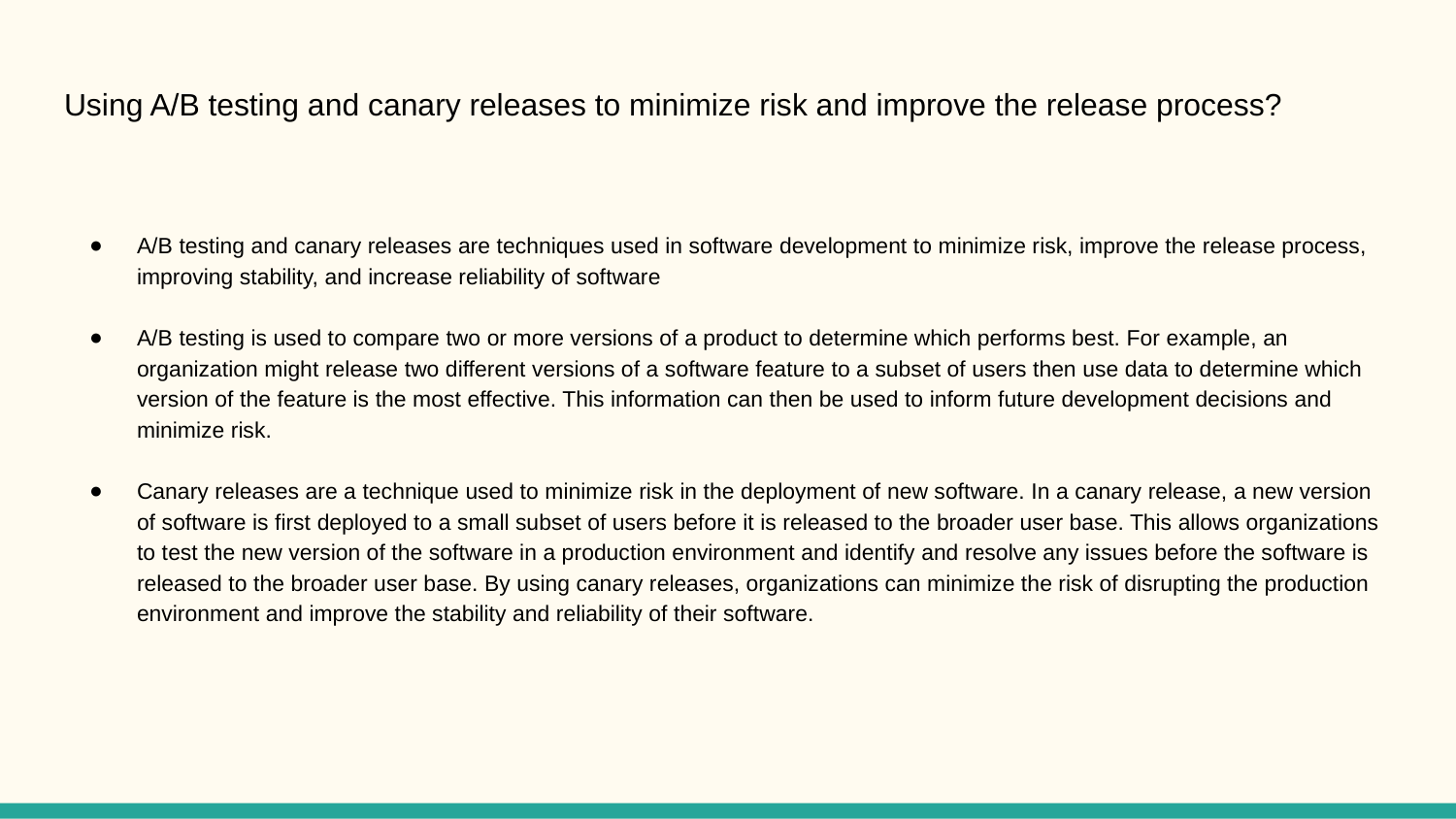

# Using A/B testing and canary releases to minimize risk and improve the release process?

A/B testing and canary releases are techniques used in software development to minimize risk, improve the release process,  improving stability, and increase reliability of software

A/B testing is used to compare two or more versions of a product to determine which performs best. For example, an organization might release two different versions of a software feature to a subset of users then use data to determine which version of the feature is the most effective. This information can then be used to inform future development decisions and minimize risk.

Canary releases are a technique used to minimize risk in the deployment of new software. In a canary release, a new version of software is first deployed to a small subset of users before it is released to the broader user base. This allows organizations to test the new version of the software in a production environment and identify and resolve any issues before the software is released to the broader user base. By using canary releases, organizations can minimize the risk of disrupting the production environment and improve the stability and reliability of their software.